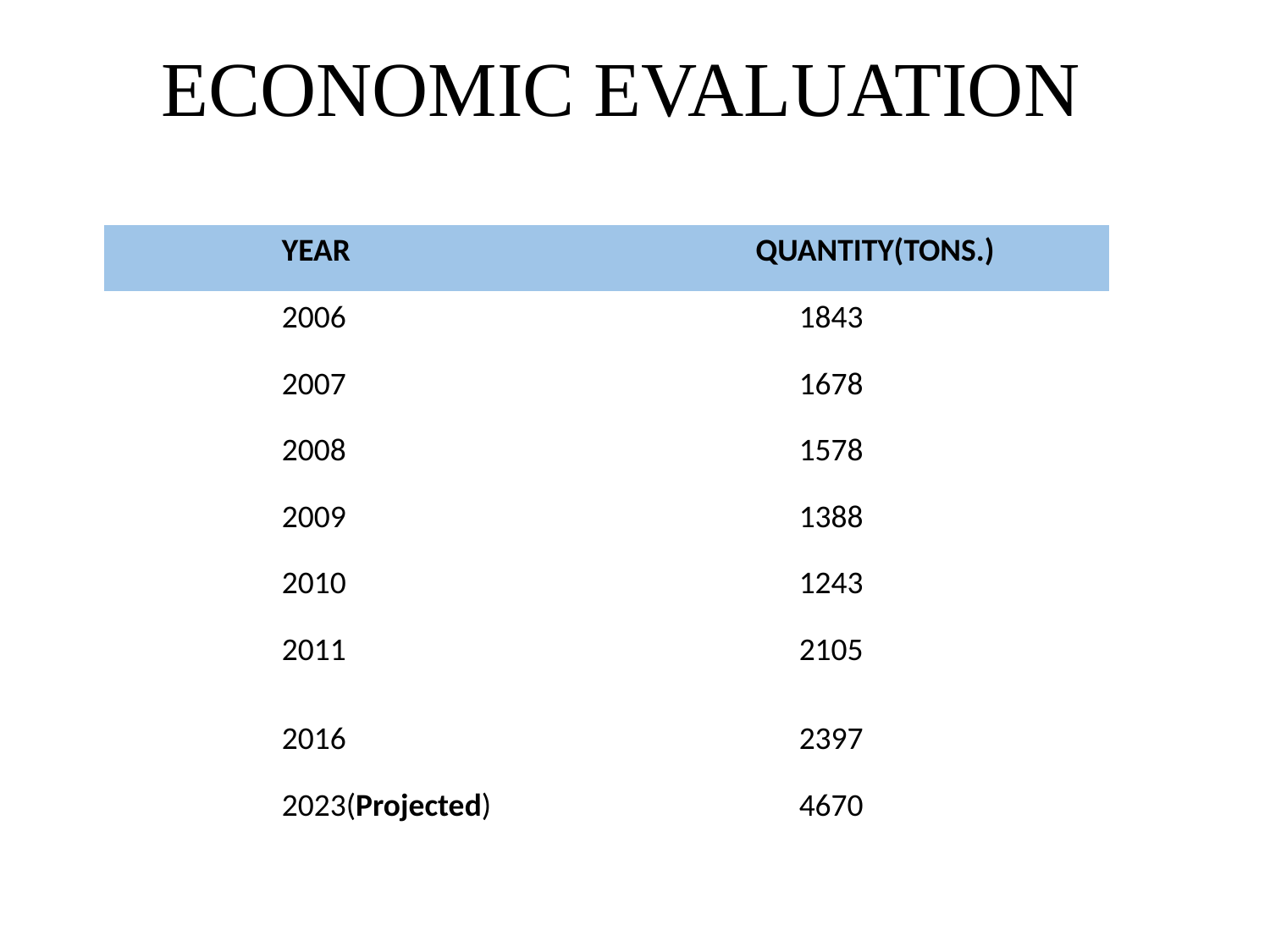

# ECONOMIC EVALUATION
| YEAR | QUANTITY(TONS.) |
| --- | --- |
| 2006 | 1843 |
| 2007 | 1678 |
| 2008 | 1578 |
| 2009 | 1388 |
| 2010 | 1243 |
| 2011 | 2105 |
| 2016 | 2397 |
| 2023(Projected) | 4670 |